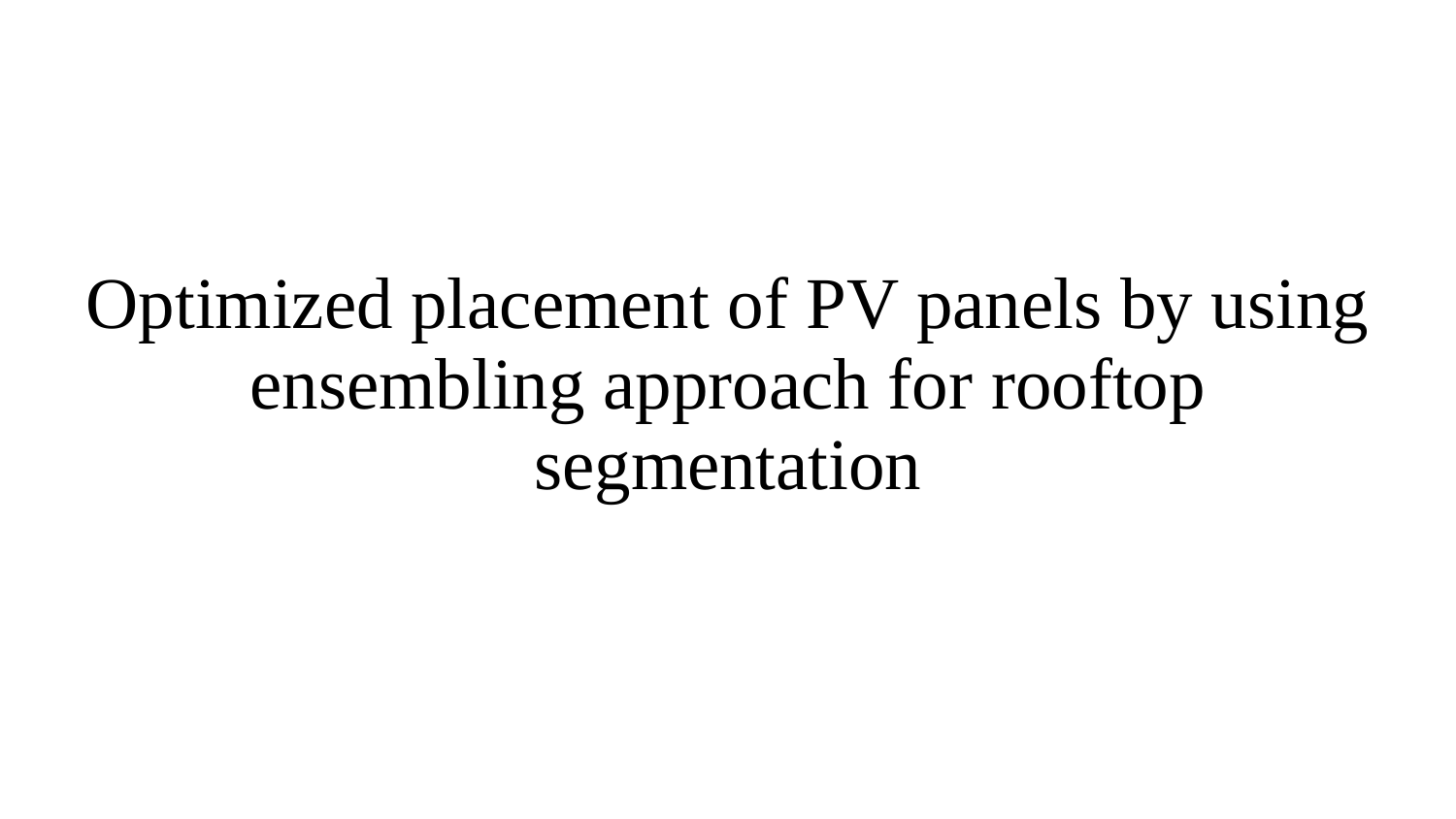

# Optimized placement of PV panels by using ensembling approach for rooftop segmentation